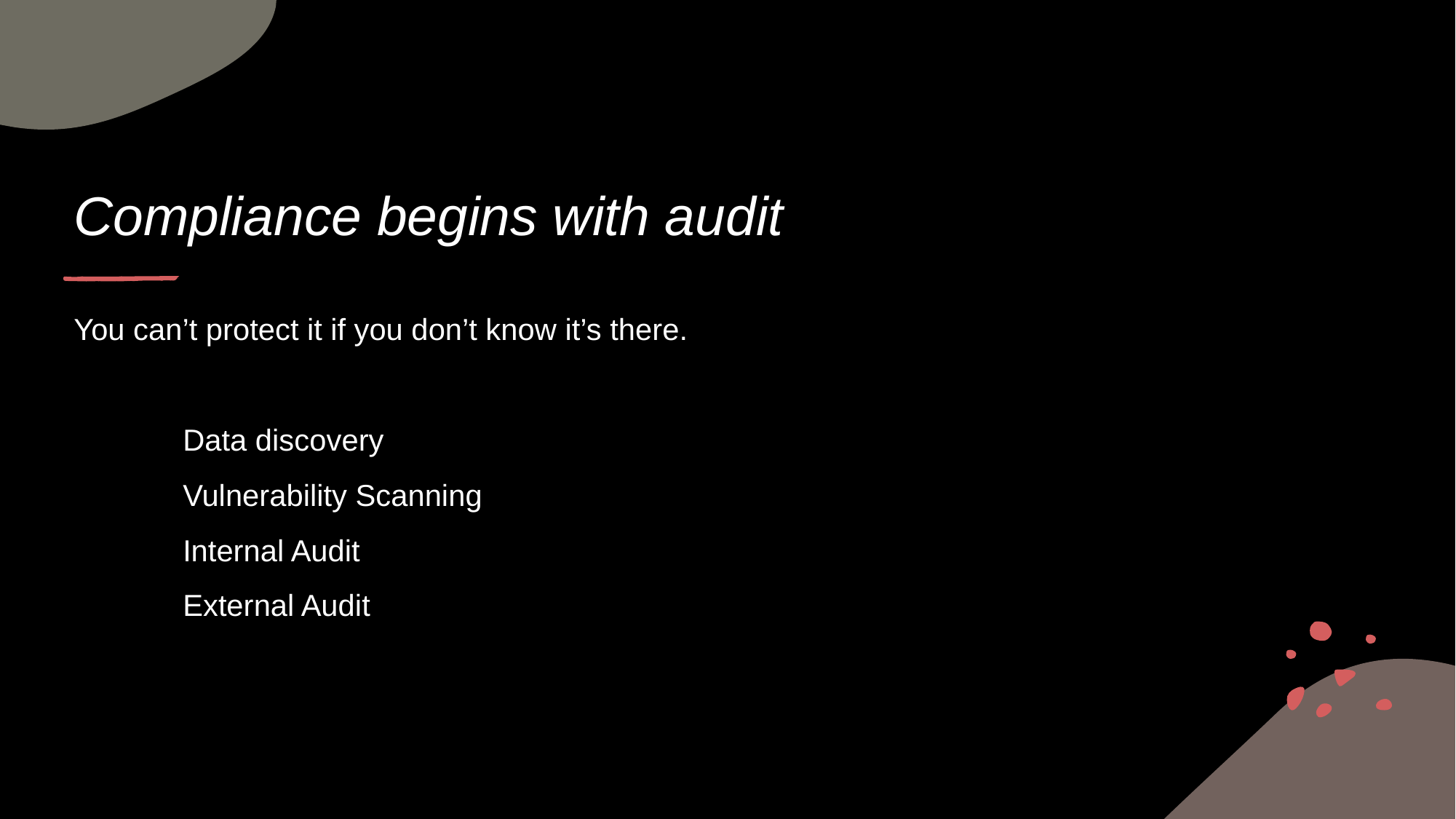

# Compliance begins with audit
You can’t protect it if you don’t know it’s there.

	Data discovery
	Vulnerability Scanning
	Internal Audit
	External Audit